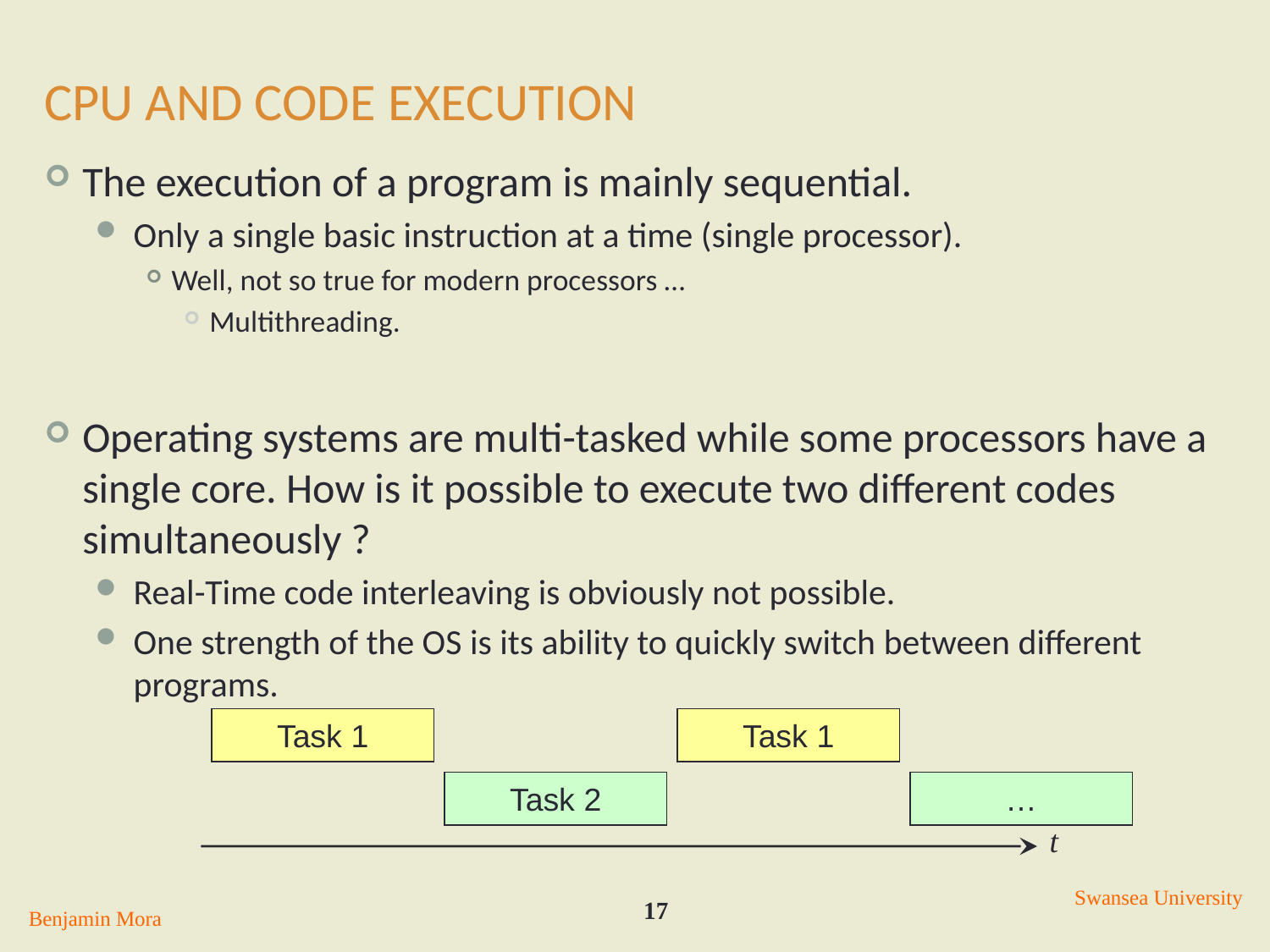

# CPU and Code execution
The execution of a program is mainly sequential.
Only a single basic instruction at a time (single processor).
Well, not so true for modern processors …
Multithreading.

Operating systems are multi-tasked while some processors have a single core. How is it possible to execute two different codes simultaneously ?
Real-Time code interleaving is obviously not possible.
One strength of the OS is its ability to quickly switch between different programs.

Task 1
Task 1
Task 2
…
t

Swansea University
17
Benjamin Mora